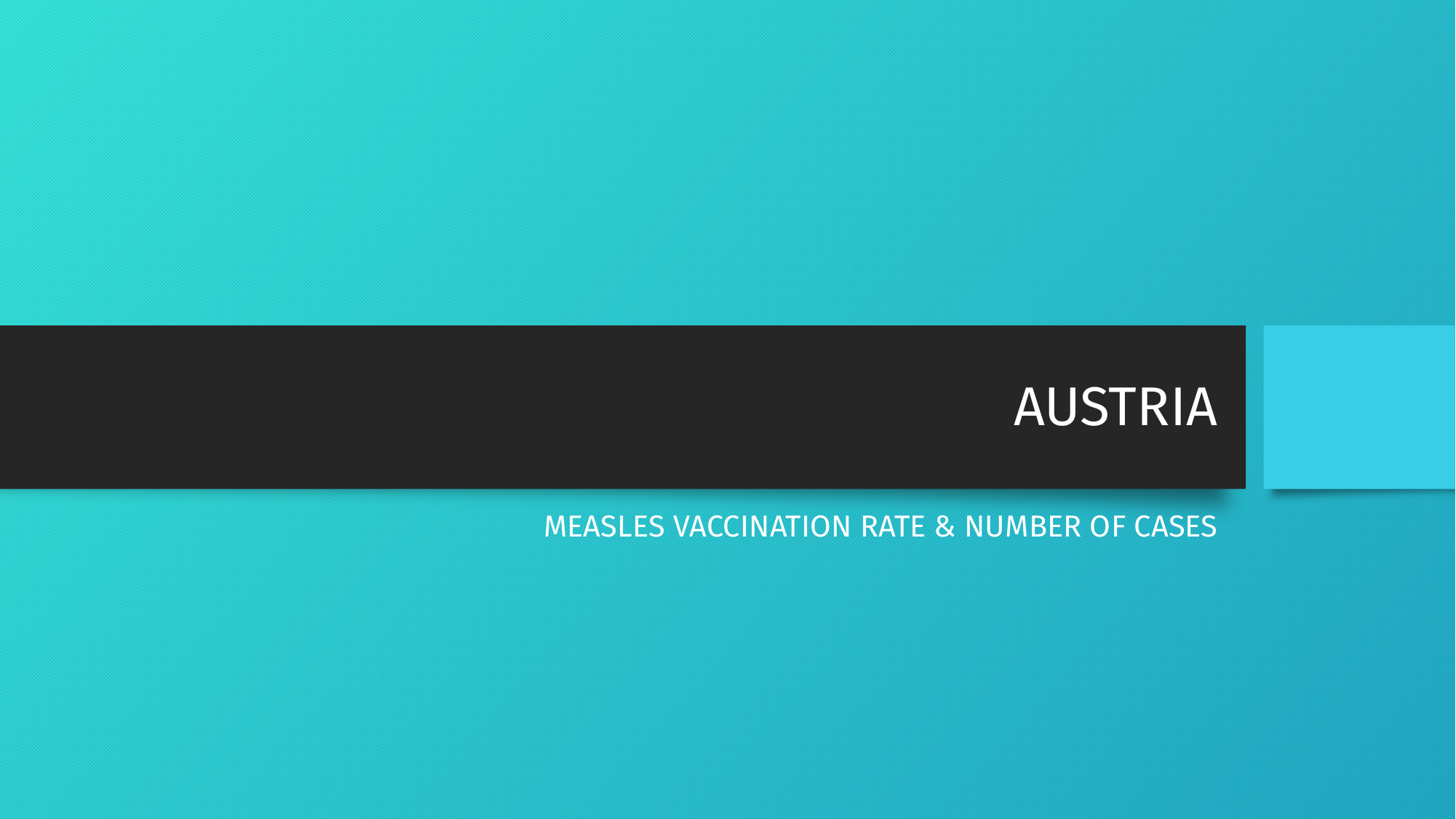

# AUSTRIA
MEASLES VACCINATION RATE & NUMBER OF CASES